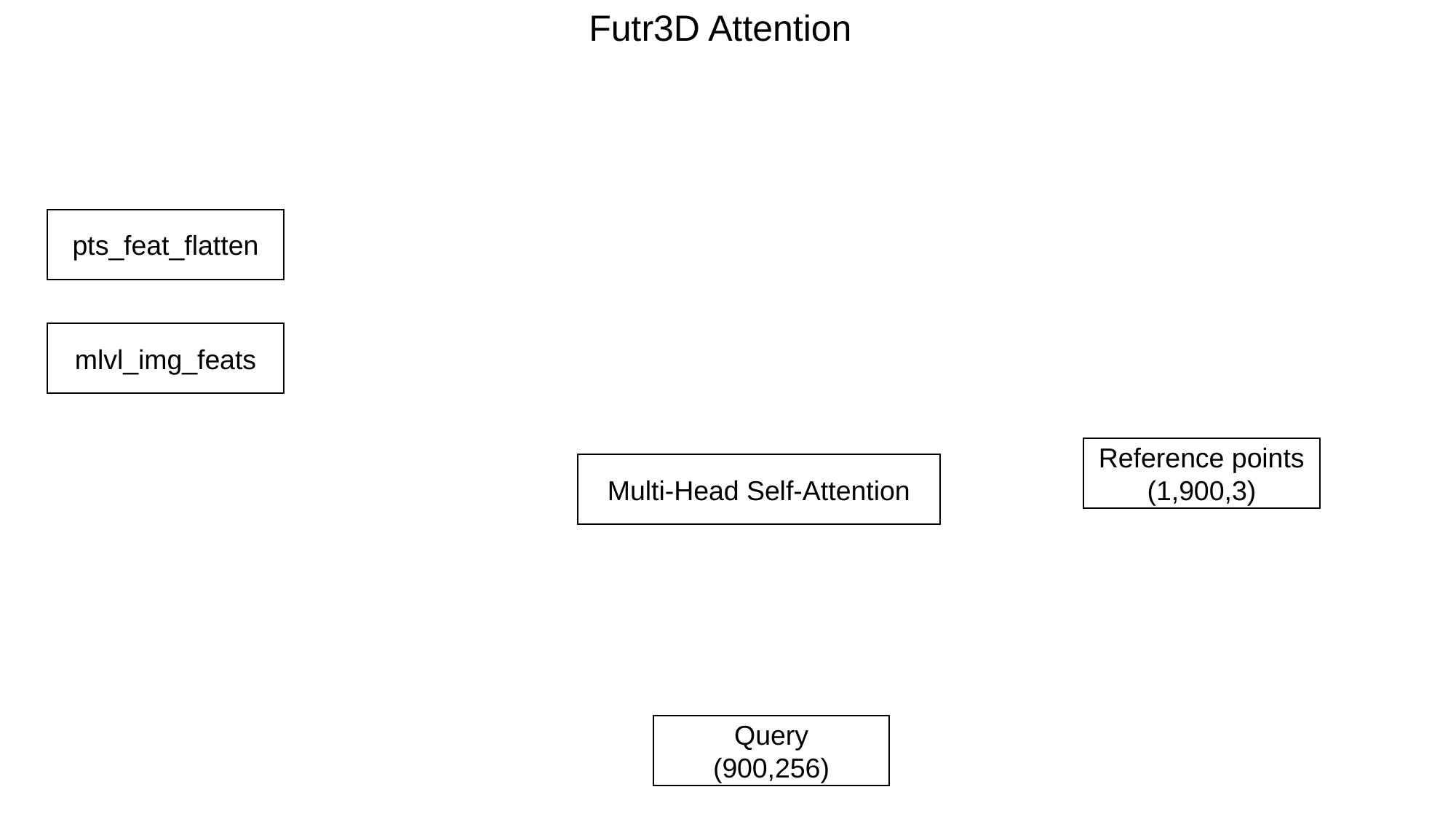

Futr3D Attention
pts_feat_flatten
mlvl_img_feats
Reference points
(1,900,3)
Multi-Head Self-Attention
Query
(900,256)